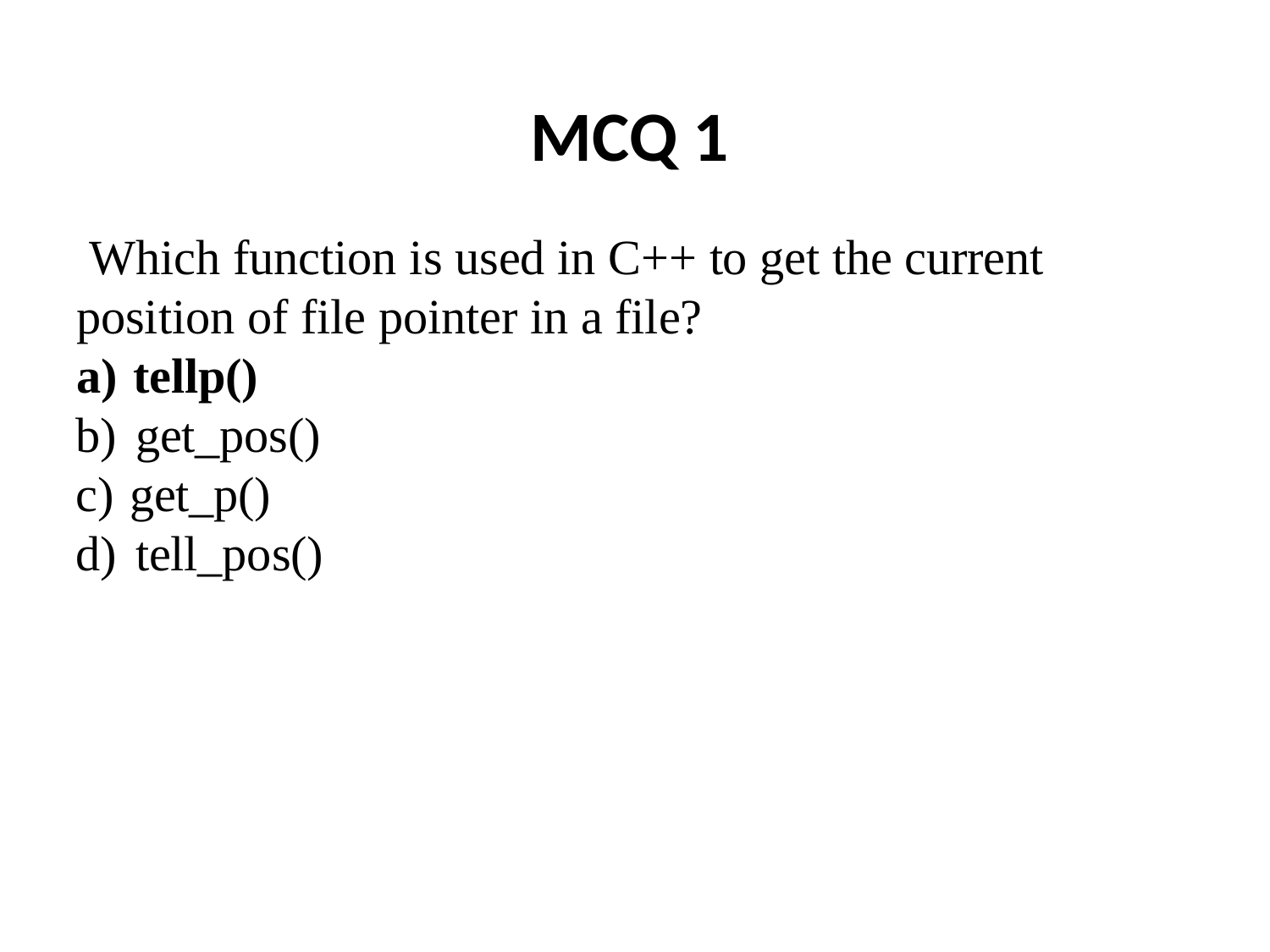

MCQ 1
Which function is used in C++ to get the current  position of file pointer in a file?
tellp()
get_pos()
get_p()
tell_pos()